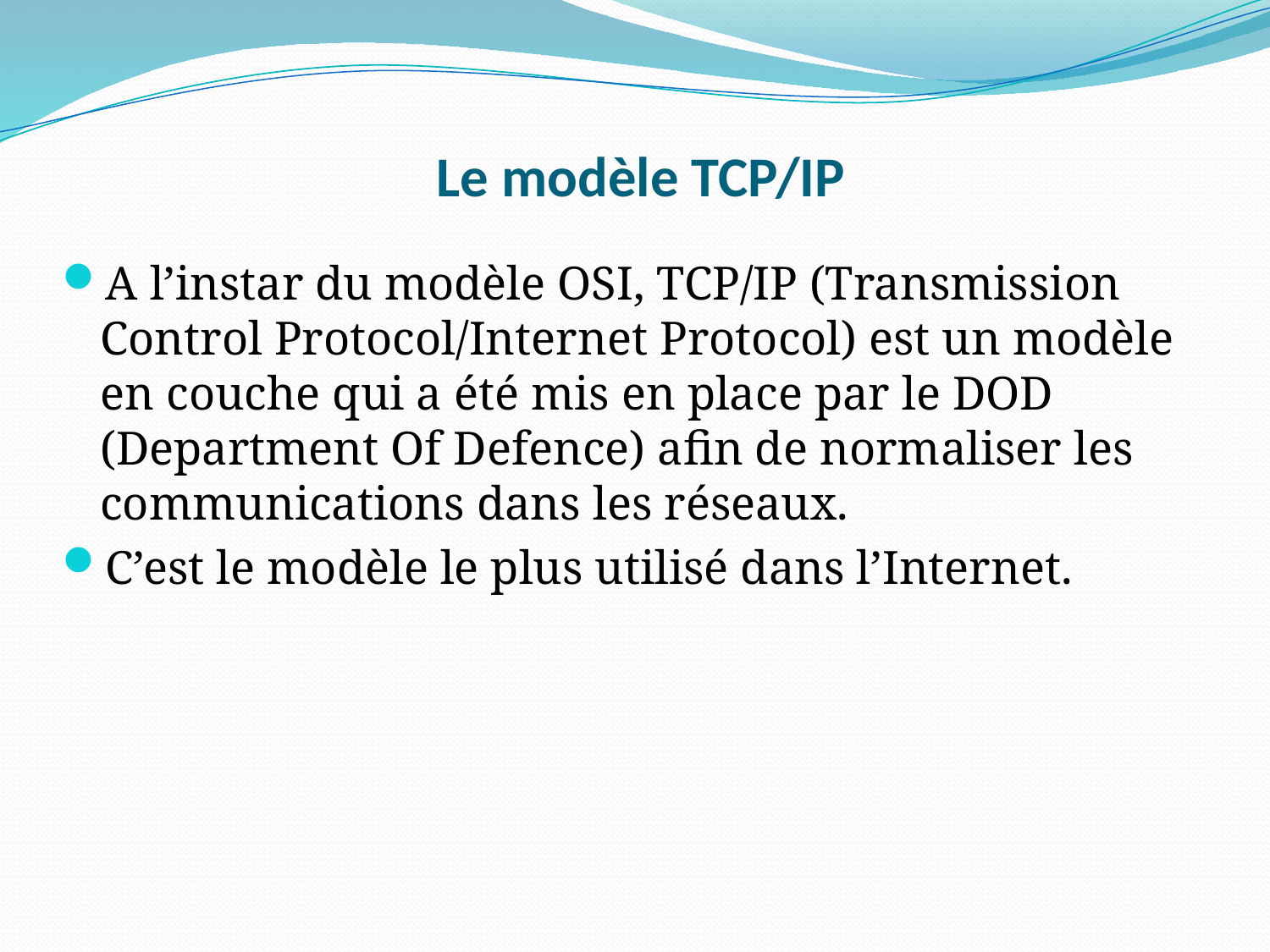

# Le modèle TCP/IP
A l’instar du modèle OSI, TCP/IP (Transmission Control Protocol/Internet Protocol) est un modèle en couche qui a été mis en place par le DOD (Department Of Defence) afin de normaliser les communications dans les réseaux.
C’est le modèle le plus utilisé dans l’Internet.